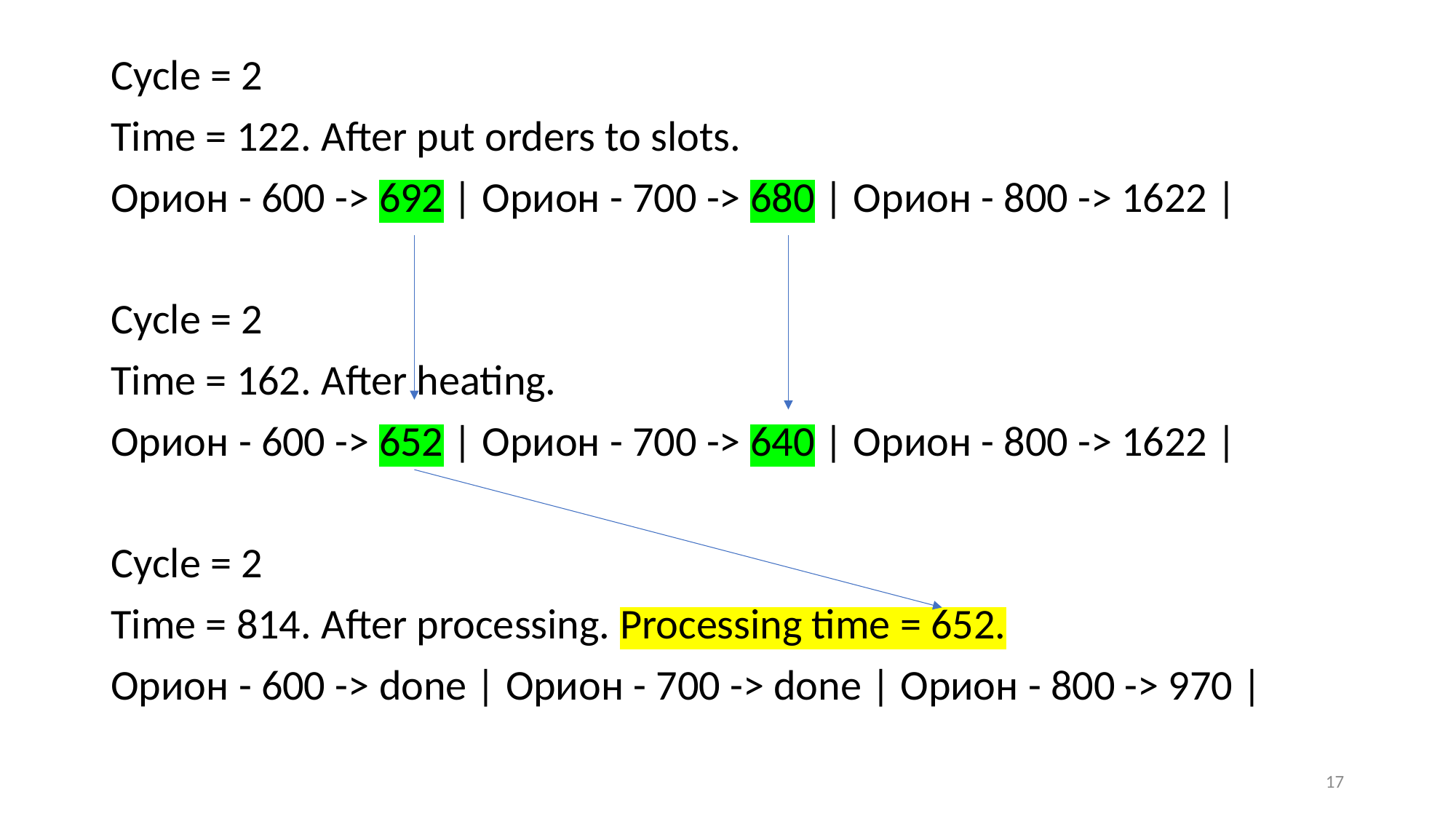

Cycle = 2
Time = 122. After put orders to slots.
Орион - 600 -> 692 | Орион - 700 -> 680 | Орион - 800 -> 1622 |

Cycle = 2
Time = 162. After heating.
Орион - 600 -> 652 | Орион - 700 -> 640 | Орион - 800 -> 1622 |

Cycle = 2
Time = 814. After processing. Processing time = 652.
Орион - 600 -> done | Орион - 700 -> done | Орион - 800 -> 970 |
17